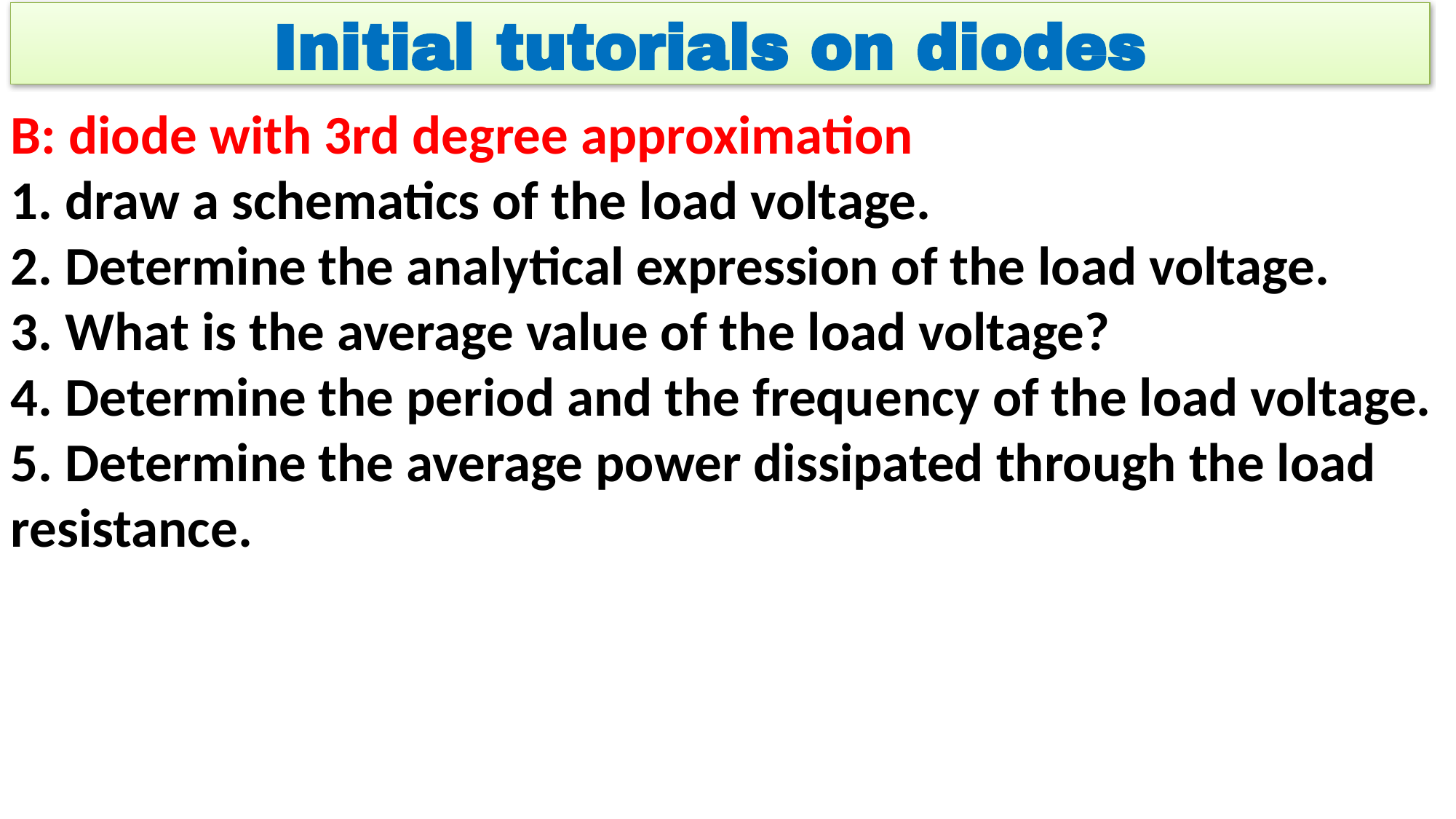

Initial tutorials on diodes
B: diode with 3rd degree approximation
1. draw a schematics of the load voltage.
2. Determine the analytical expression of the load voltage.
3. What is the average value of the load voltage?
4. Determine the period and the frequency of the load voltage.
5. Determine the average power dissipated through the load resistance.